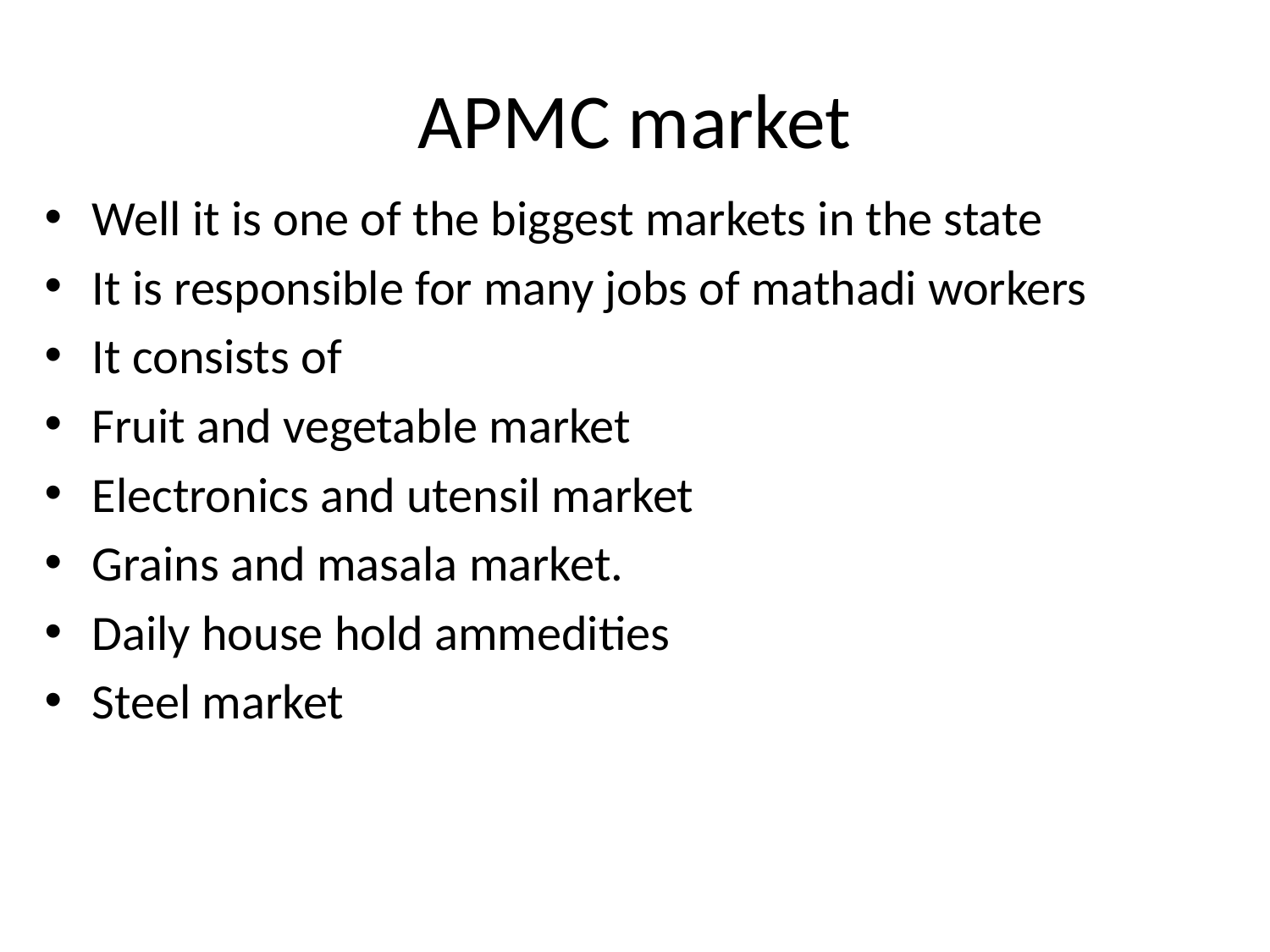

# APMC market
Well it is one of the biggest markets in the state
It is responsible for many jobs of mathadi workers
It consists of
Fruit and vegetable market
Electronics and utensil market
Grains and masala market.
Daily house hold ammedities
Steel market